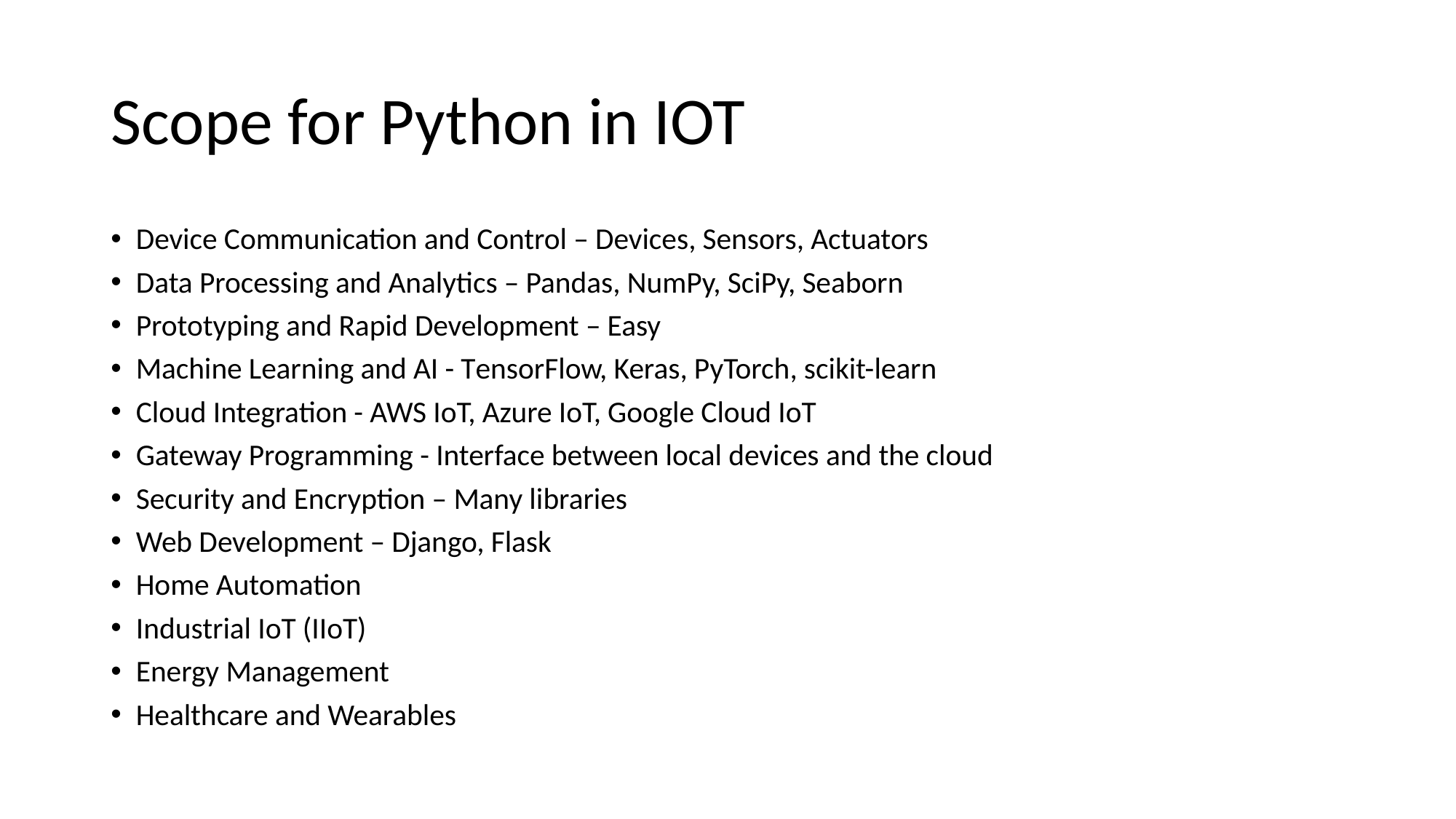

# Scope for Python in IOT
Device Communication and Control – Devices, Sensors, Actuators
Data Processing and Analytics – Pandas, NumPy, SciPy, Seaborn
Prototyping and Rapid Development – Easy
Machine Learning and AI - TensorFlow, Keras, PyTorch, scikit-learn
Cloud Integration - AWS IoT, Azure IoT, Google Cloud IoT
Gateway Programming - Interface between local devices and the cloud
Security and Encryption – Many libraries
Web Development – Django, Flask
Home Automation
Industrial IoT (IIoT)
Energy Management
Healthcare and Wearables